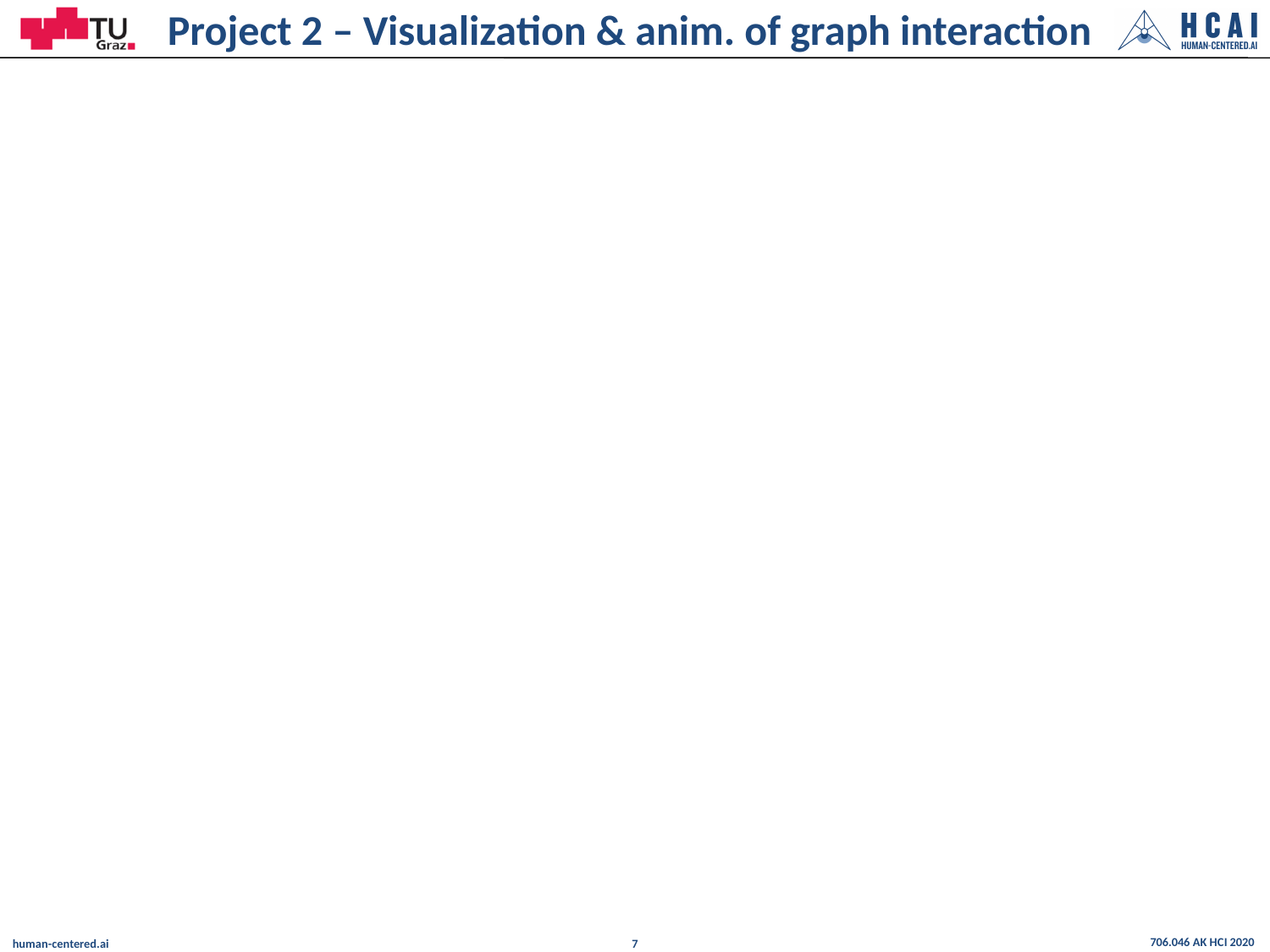

# Project 2 – Visualization & anim. of graph interaction